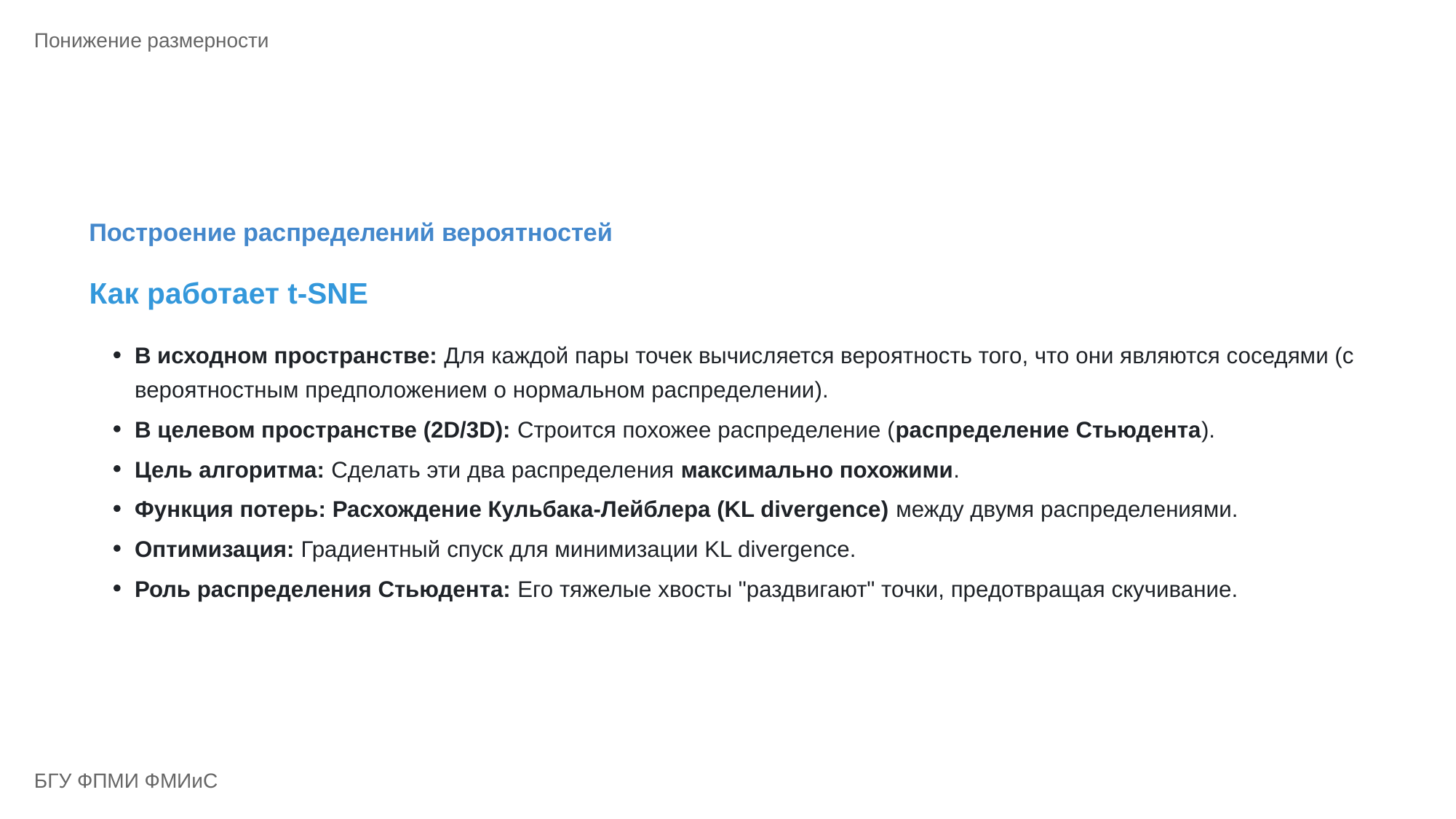

Понижение размерности
Построение распределений вероятностей
Как работает t-SNE
В исходном пространстве: Для каждой пары точек вычисляется вероятность того, что они являются соседями (с

вероятностным предположением о нормальном распределении).
В целевом пространстве (2D/3D): Строится похожее распределение (распределение Стьюдента).

Цель алгоритма: Сделать эти два распределения максимально похожими.

Функция потерь: Расхождение Кульбака-Лейблера (KL divergence) между двумя распределениями.

Оптимизация: Градиентный спуск для минимизации KL divergence.

Роль распределения Стьюдента: Его тяжелые хвосты "раздвигают" точки, предотвращая скучивание.

БГУ ФПМИ ФМИиС